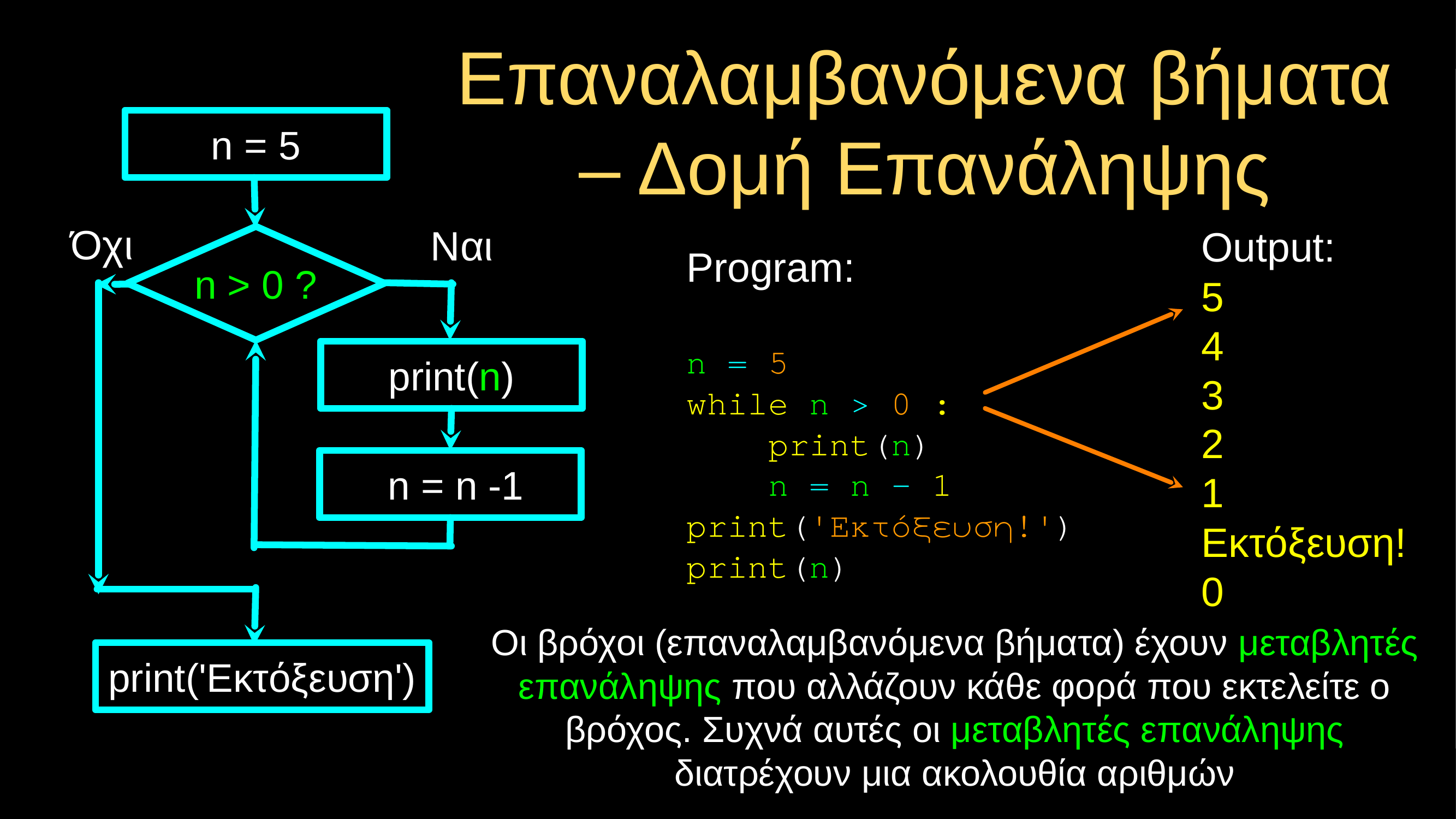

# Επαναλαμβανόμενα βήματα – Δομή Επανάληψης
n = 5
Output:
5
4
3
2
1
Εκτόξευση!
0
Program:

n = 5
while n > 0 :
    print(n)
    n = n – 1
print('Εκτόξευση!')
print(n)
Όχι
Ναι
n > 0 ?
print(n)
 n = n -1
print('Εκτόξευση')
Οι βρόχοι (επαναλαμβανόμενα βήματα) έχουν μεταβλητές επανάληψης που αλλάζουν κάθε φορά που εκτελείτε ο βρόχος. Συχνά αυτές οι μεταβλητές επανάληψης διατρέχουν μια ακολουθία αριθμών